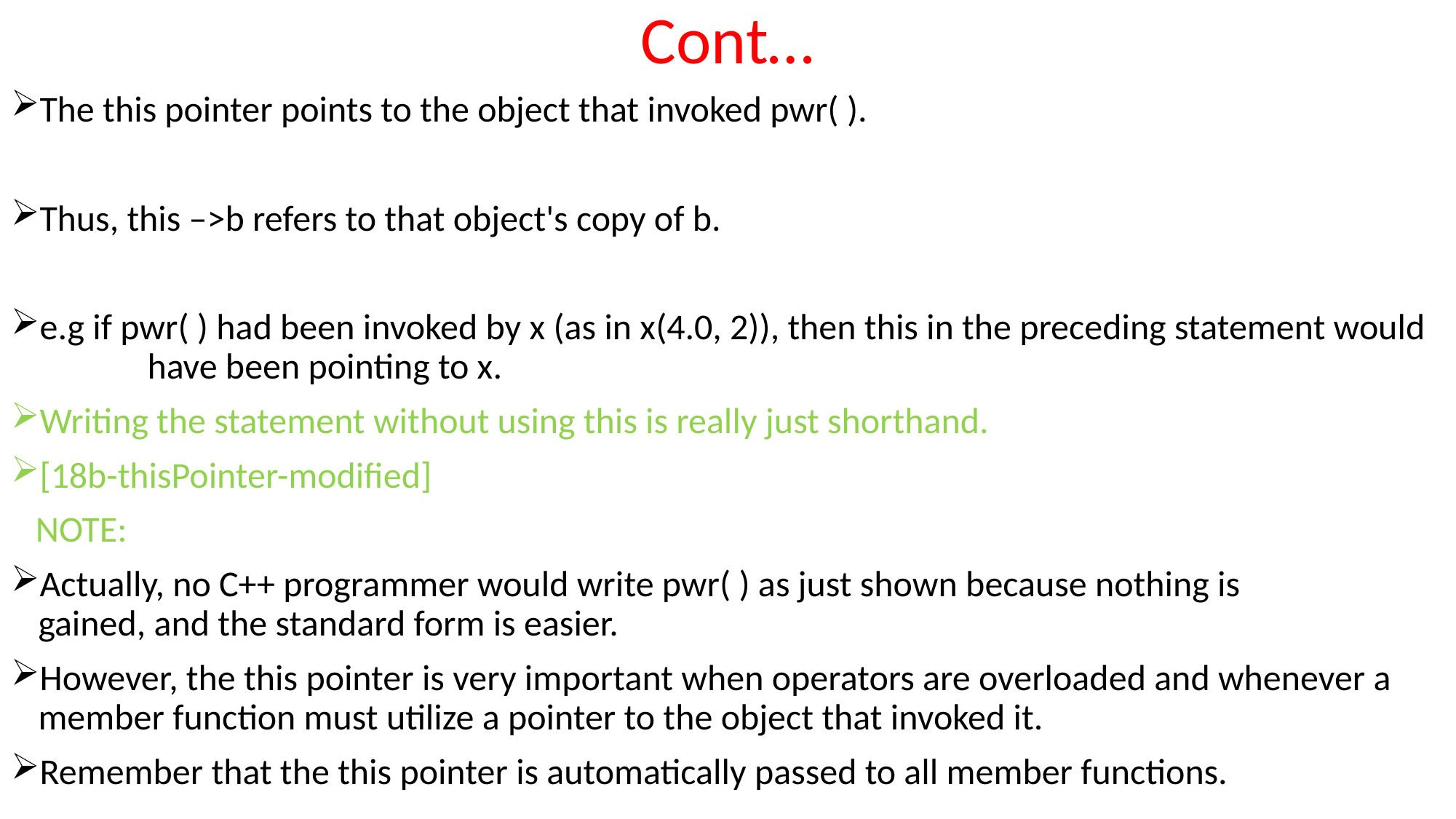

# Cont…
The this pointer points to the object that invoked pwr( ).

Thus, this –>b refers to that object's copy of b.

e.g if pwr( ) had been invoked by x (as in x(4.0, 2)), then this in the preceding statement would 	have been pointing to x.
Writing the statement without using this is really just shorthand.
[18b-thisPointer-modified]
   NOTE:
Actually, no C++ programmer would write pwr( ) as just shown because nothing is 	gained, and the standard form is easier.
However, the this pointer is very important when operators are overloaded and whenever a member function must utilize a pointer to the object that invoked it.
Remember that the this pointer is automatically passed to all member functions.